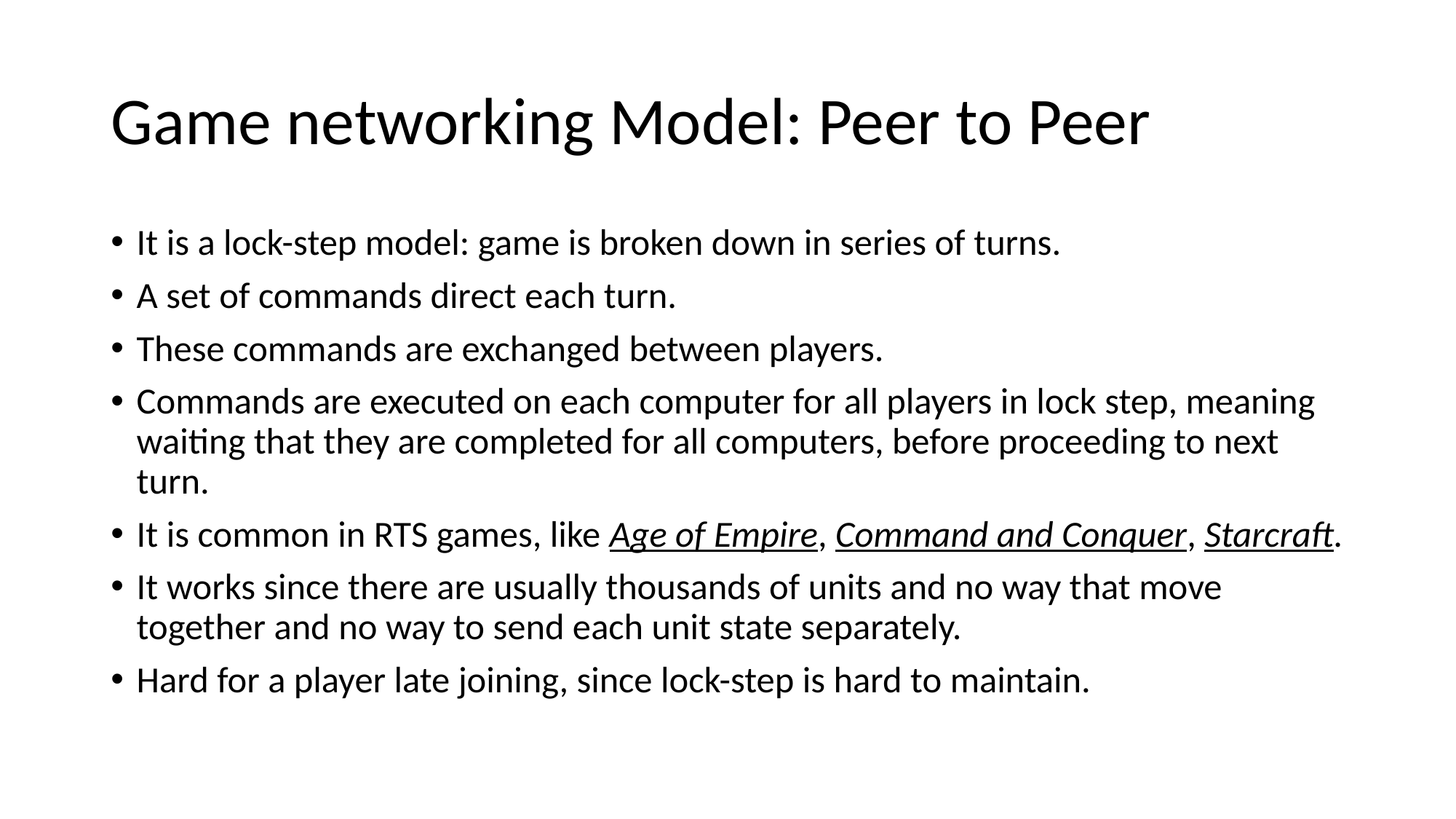

# Game networking Model: Peer to Peer
It is a lock-step model: game is broken down in series of turns.
A set of commands direct each turn.
These commands are exchanged between players.
Commands are executed on each computer for all players in lock step, meaning waiting that they are completed for all computers, before proceeding to next turn.
It is common in RTS games, like Age of Empire, Command and Conquer, Starcraft.
It works since there are usually thousands of units and no way that move together and no way to send each unit state separately.
Hard for a player late joining, since lock-step is hard to maintain.